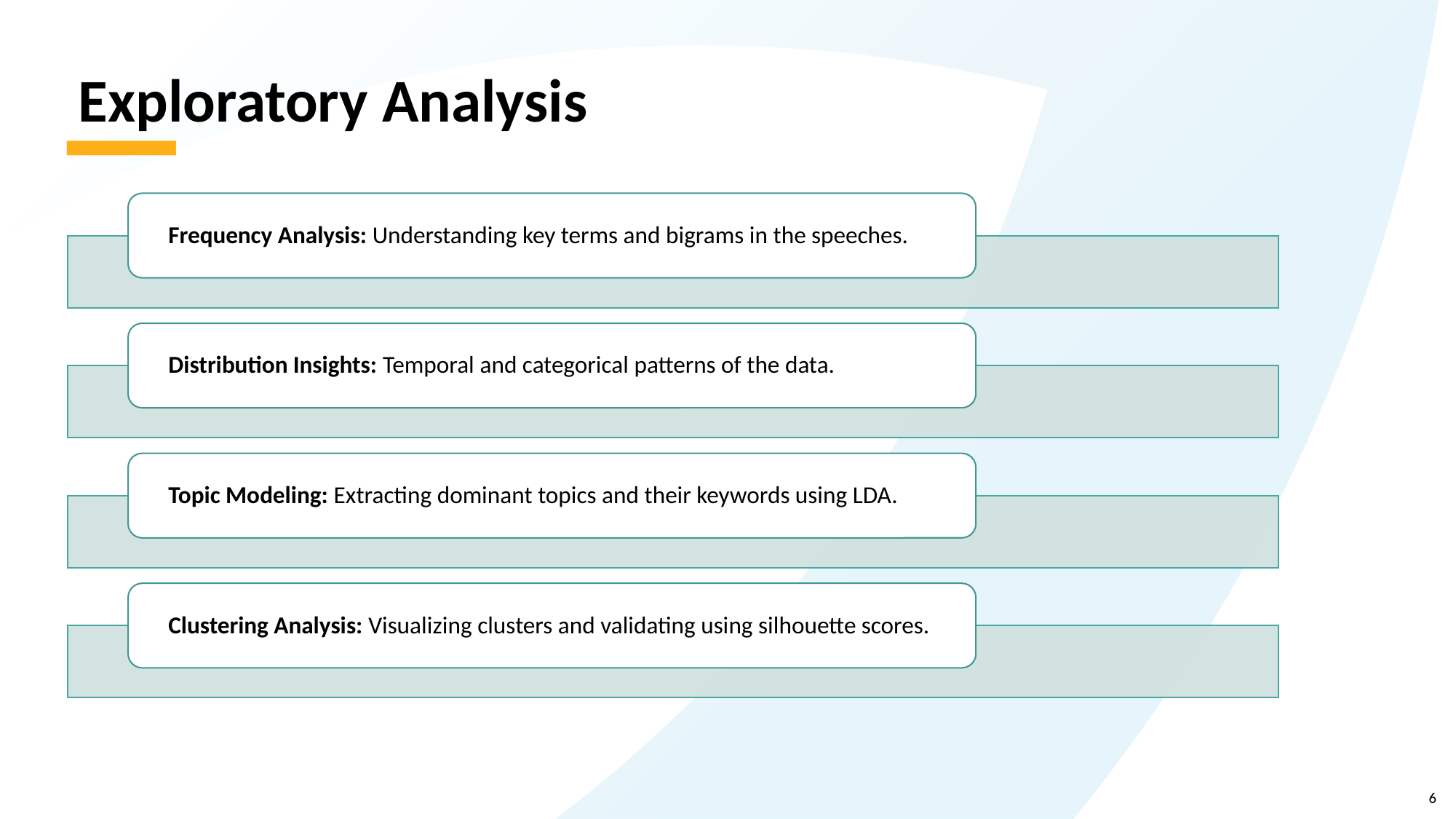

# Exploratory Analysis
Frequency Analysis: Understanding key terms and bigrams in the speeches.
Distribution Insights: Temporal and categorical patterns of the data.
Topic Modeling: Extracting dominant topics and their keywords using LDA.
Clustering Analysis: Visualizing clusters and validating using silhouette scores.